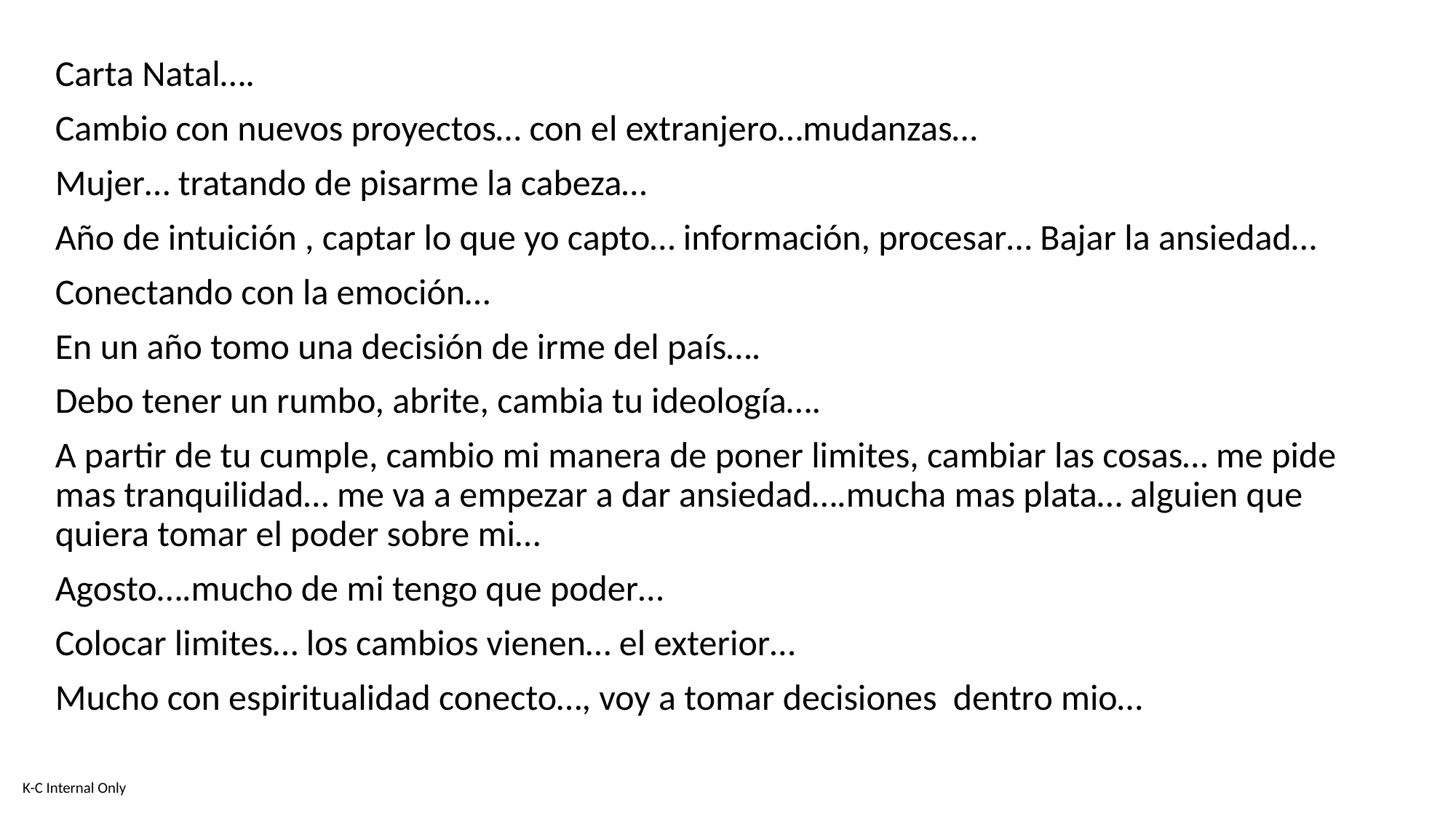

Carta Natal….
Cambio con nuevos proyectos… con el extranjero…mudanzas…
Mujer… tratando de pisarme la cabeza…
Año de intuición , captar lo que yo capto… información, procesar… Bajar la ansiedad…
Conectando con la emoción…
En un año tomo una decisión de irme del país….
Debo tener un rumbo, abrite, cambia tu ideología….
A partir de tu cumple, cambio mi manera de poner limites, cambiar las cosas… me pide mas tranquilidad… me va a empezar a dar ansiedad….mucha mas plata… alguien que quiera tomar el poder sobre mi…
Agosto….mucho de mi tengo que poder…
Colocar limites… los cambios vienen… el exterior…
Mucho con espiritualidad conecto…, voy a tomar decisiones  dentro mio…